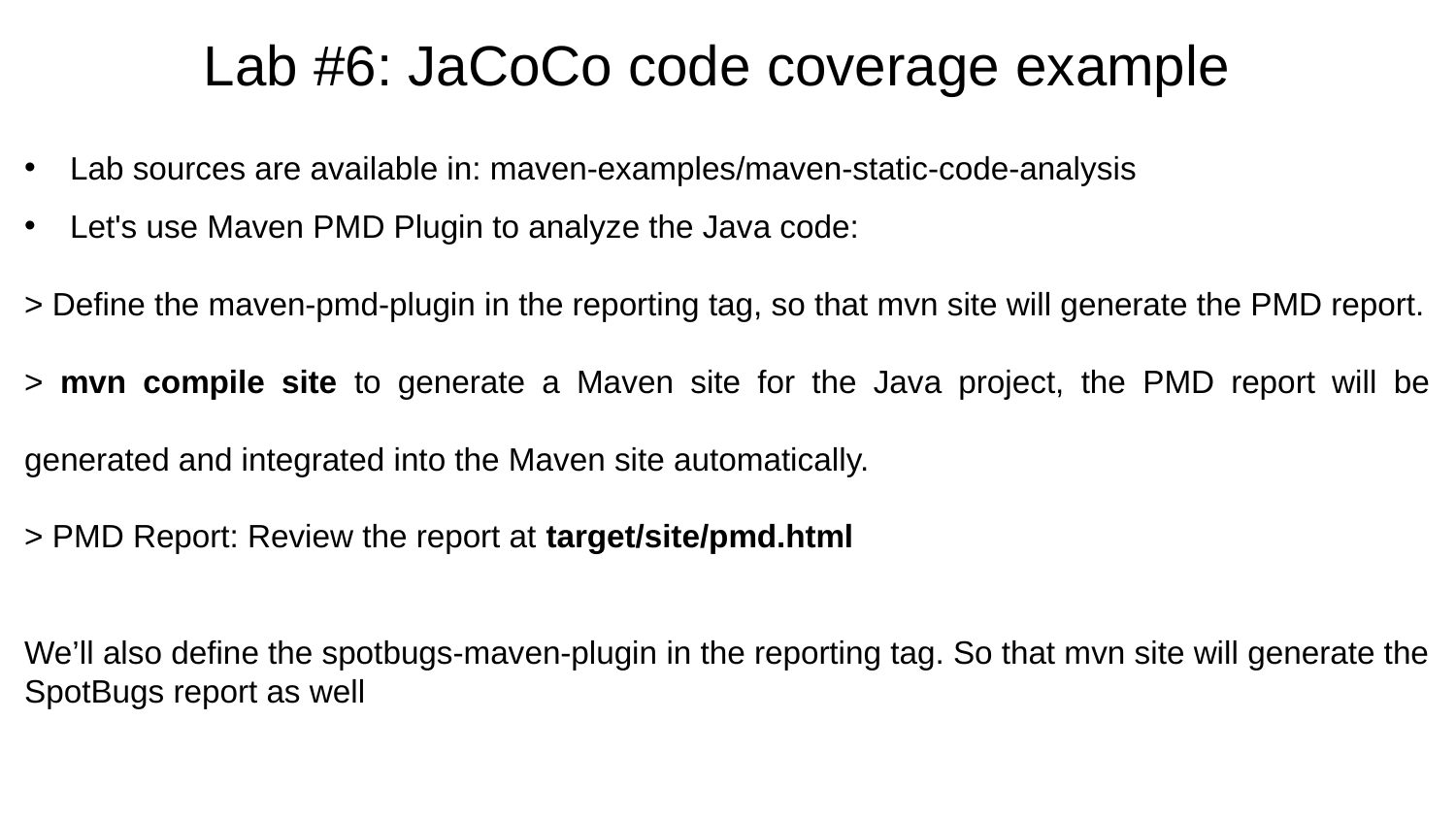

# Lab #6: JaCoCo code coverage example
Lab sources are available in: maven-examples/maven-static-code-analysis
Let's use Maven PMD Plugin to analyze the Java code:
> Define the maven-pmd-plugin in the reporting tag, so that mvn site will generate the PMD report.
> mvn compile site to generate a Maven site for the Java project, the PMD report will be generated and integrated into the Maven site automatically.
> PMD Report: Review the report at target/site/pmd.html

We’ll also define the spotbugs-maven-plugin in the reporting tag. So that mvn site will generate the SpotBugs report as well